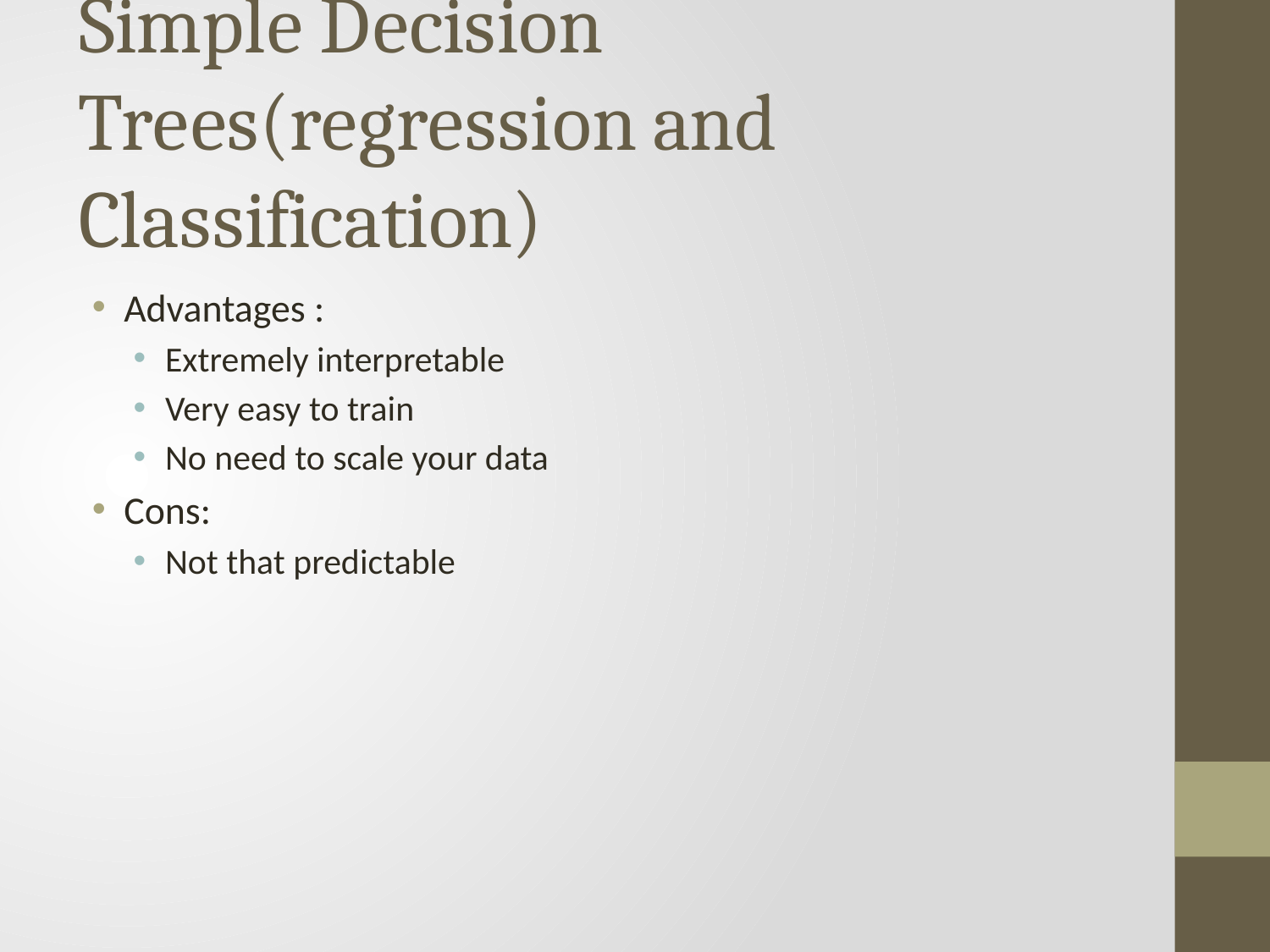

# Simple Decision Trees(regression and Classification)

Advantages :
Extremely interpretable
Very easy to train
No need to scale your data
Cons:
Not that predictable